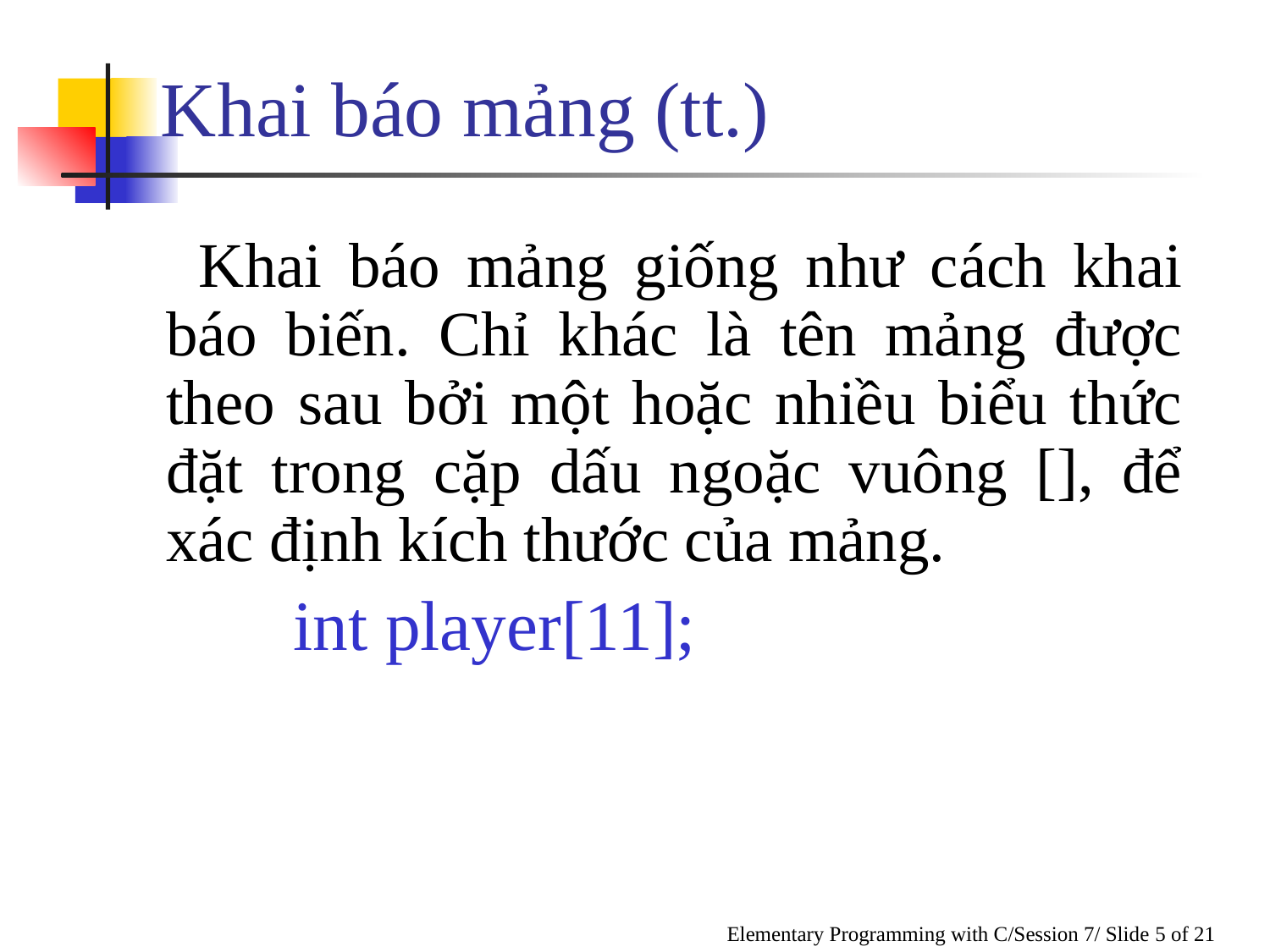

# Khai báo mảng (tt.)
   Khai báo mảng giống như cách khai báo biến. Chỉ khác là tên mảng được theo sau bởi một hoặc nhiều biểu thức đặt trong cặp dấu ngoặc vuông [], để xác định kích thước của mảng.
		int player[11];

Elementary Programming with C/Session 7/ Slide 5 of 21